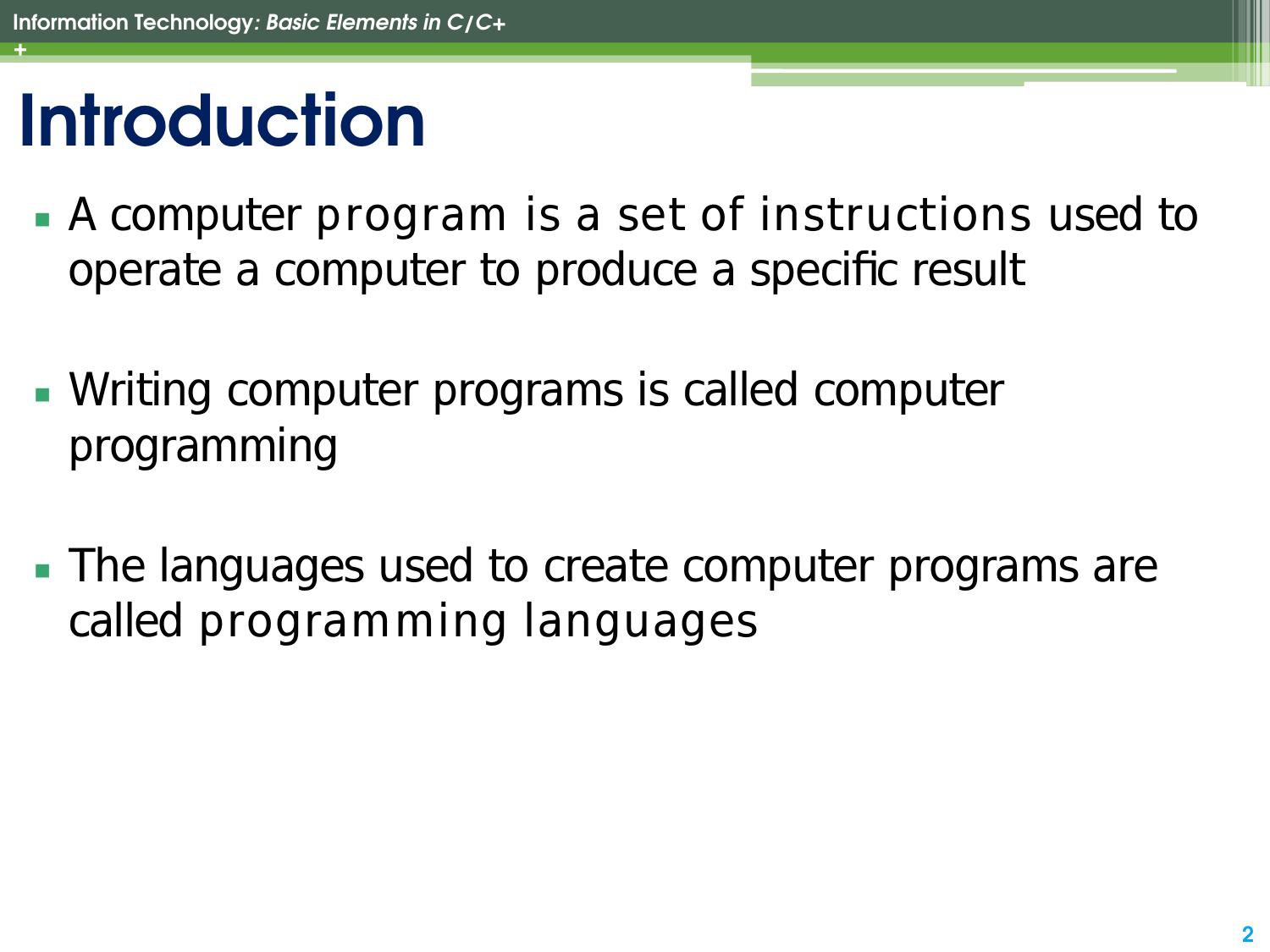

# Introduction
A computer program is a set of instructions used to operate a computer to produce a specific result

Writing computer programs is called computer programming

The languages used to create computer programs are called programming languages